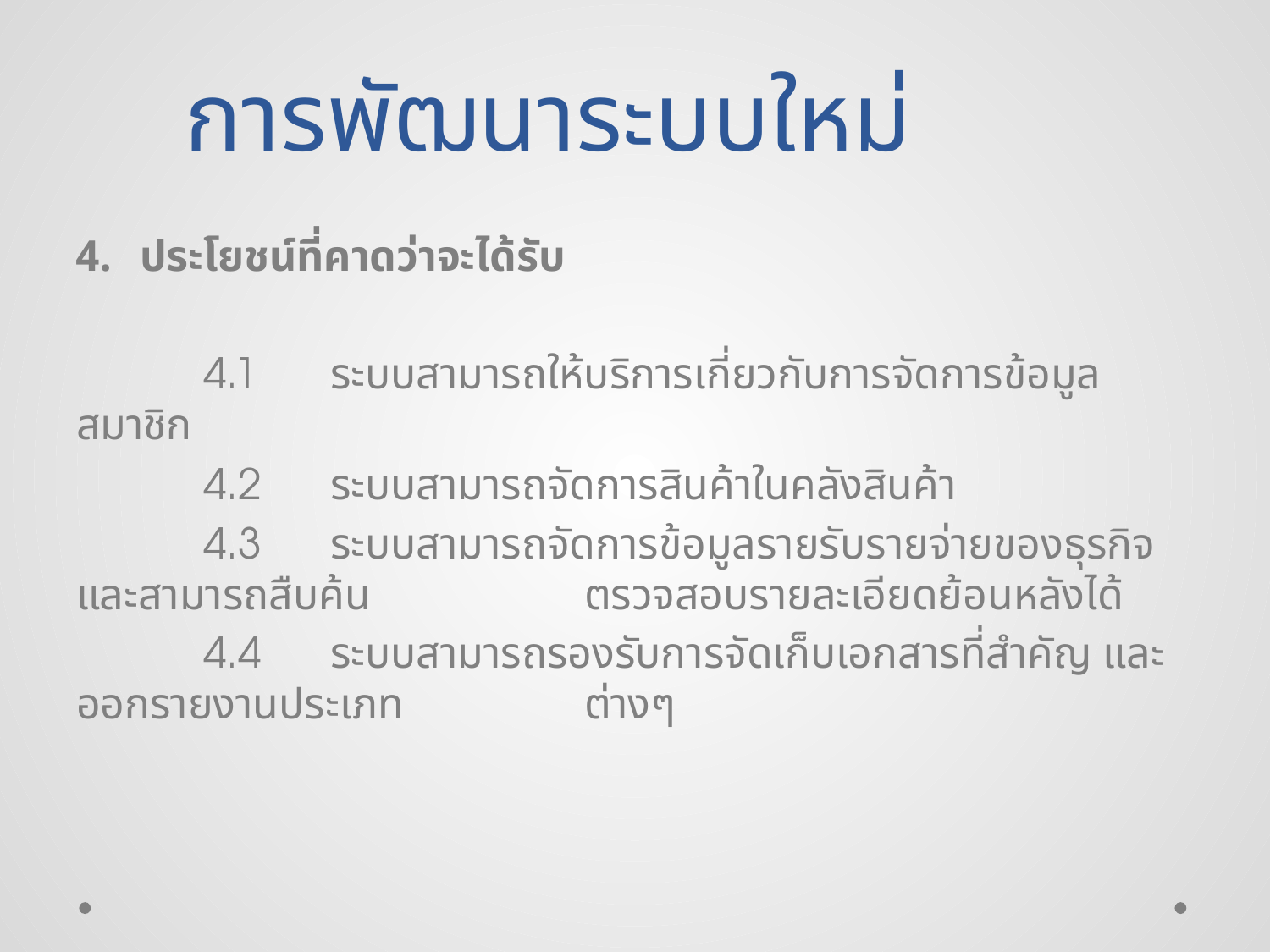

การพัฒนาระบบใหม่
ประโยชน์ที่คาดว่าจะได้รับ

	4.1 	ระบบสามารถให้บริการเกี่ยวกับการจัดการข้อมูลสมาชิก
	4.2	ระบบสามารถจัดการสินค้าในคลังสินค้า
	4.3	ระบบสามารถจัดการข้อมูลรายรับรายจ่ายของธุรกิจและสามารถสืบค้น		ตรวจสอบรายละเอียดย้อนหลังได้
	4.4	ระบบสามารถรองรับการจัดเก็บเอกสารที่สำคัญ และออกรายงานประเภท		ต่างๆ